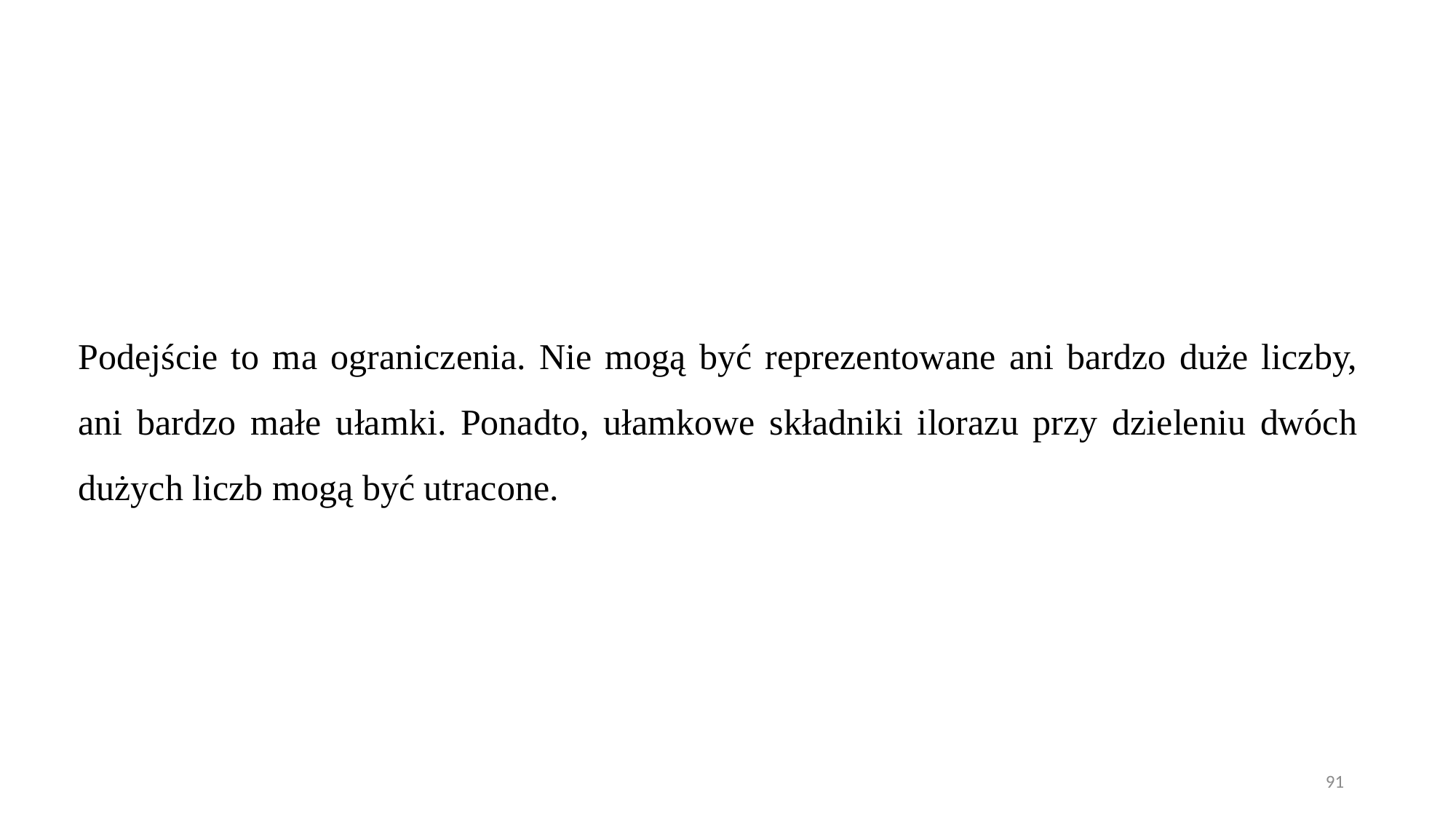

Podejście to ma ograniczenia. Nie mogą być reprezentowane ani bardzo duże liczby, ani bardzo małe ułamki. Ponadto, ułamkowe składniki ilorazu przy dzieleniu dwóch dużych liczb mogą być utracone.
91